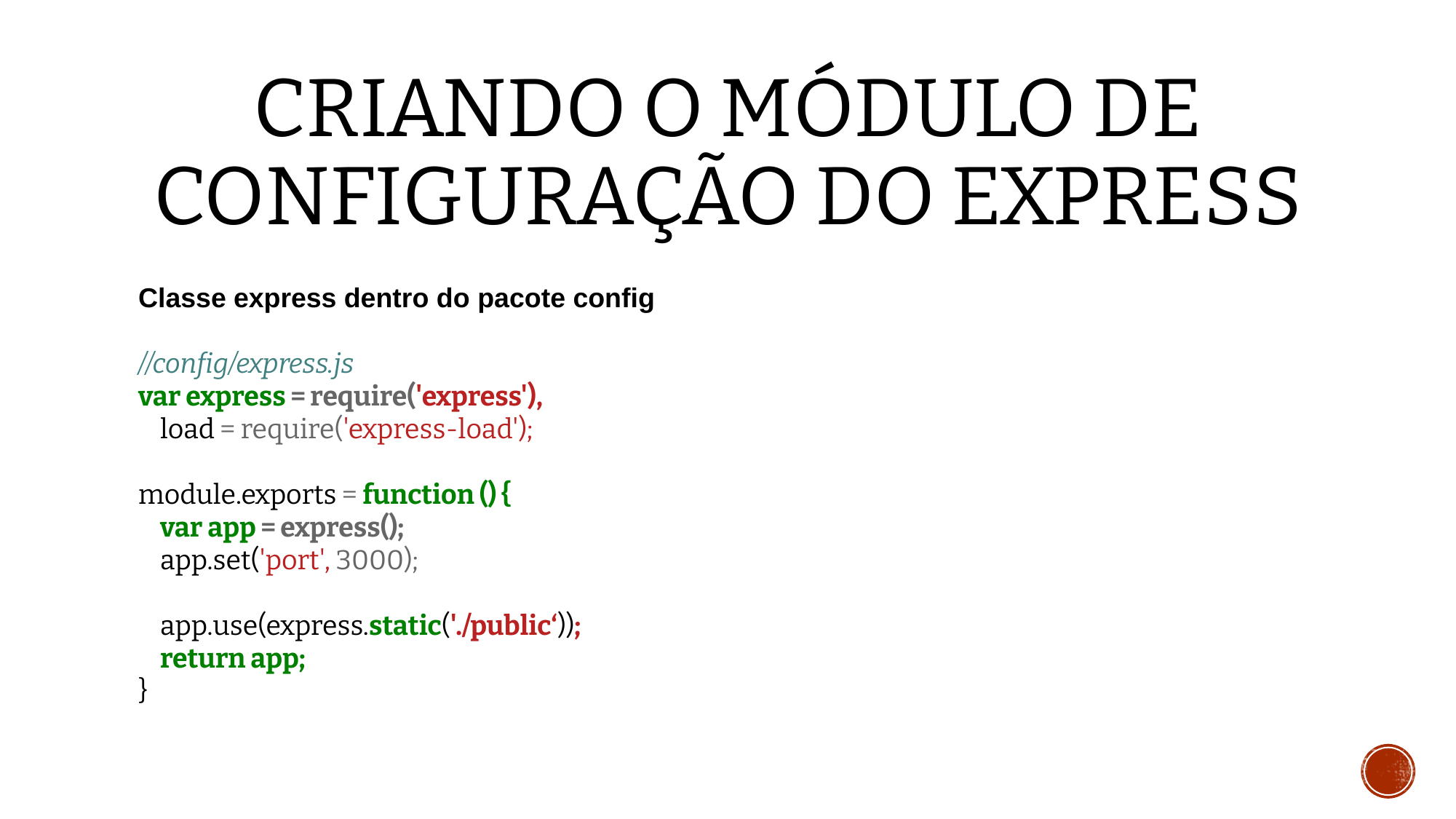

# Criando o módulo de configuração do Express

Classe express dentro do pacote config

//config/express.js
var express = require('express'),
    load = require('express-load');

module.exports = function () {
    var app = express();
    app.set('port', 3000);

    app.use(express.static('./public‘));
    return app;
}